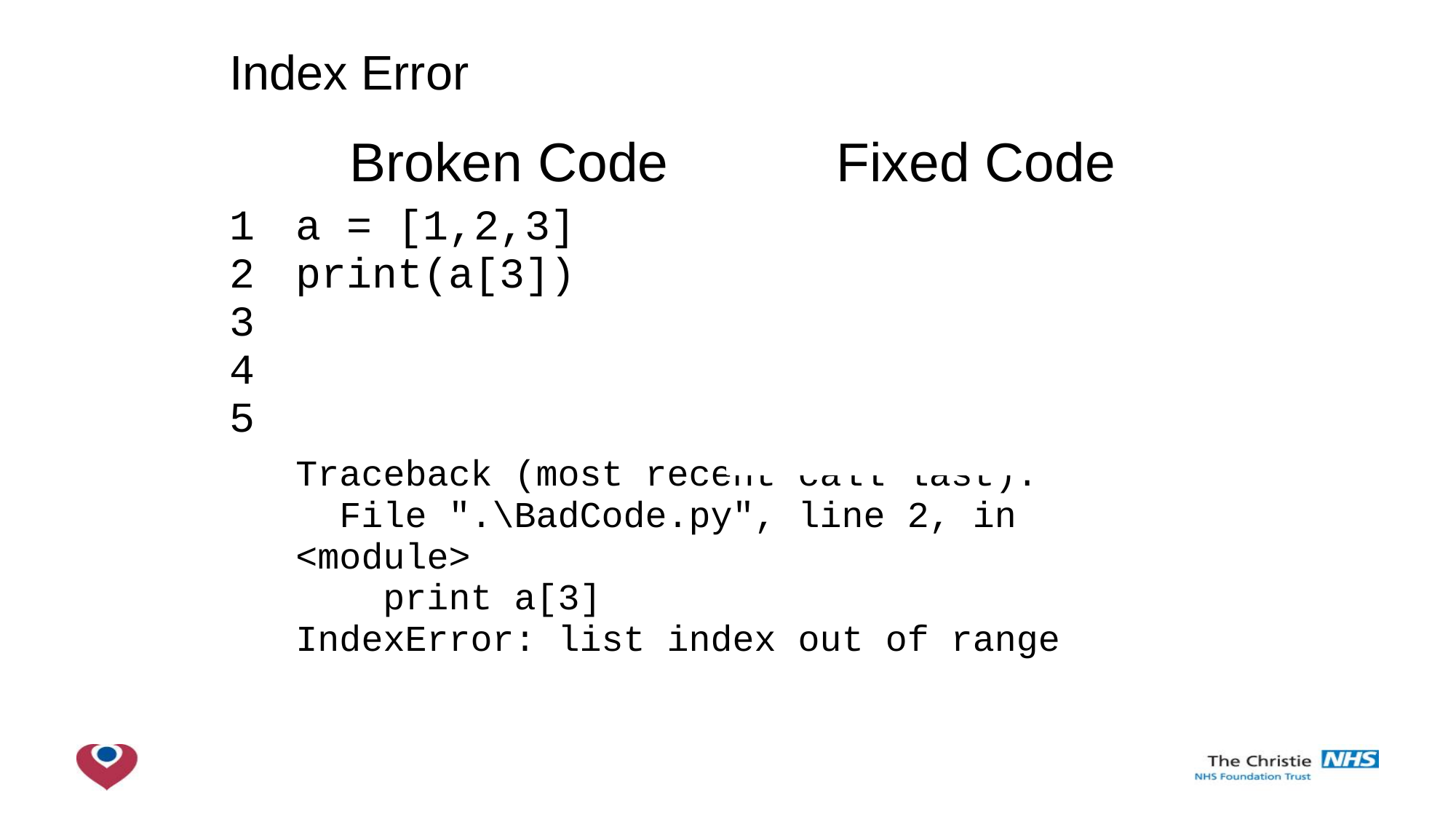

| Index Error |  |  |
| --- | --- | --- |
|  | Broken Code | Fixed Code |
| 1 2 3 4 5 | a = [1,2,3] print(a[3]) | a = [1,2,3] print(a[2]) |
|  | Traceback (most recent call last): File ".\BadCode.py", line 2, in <module> print a[3] IndexError: list index out of range |  |